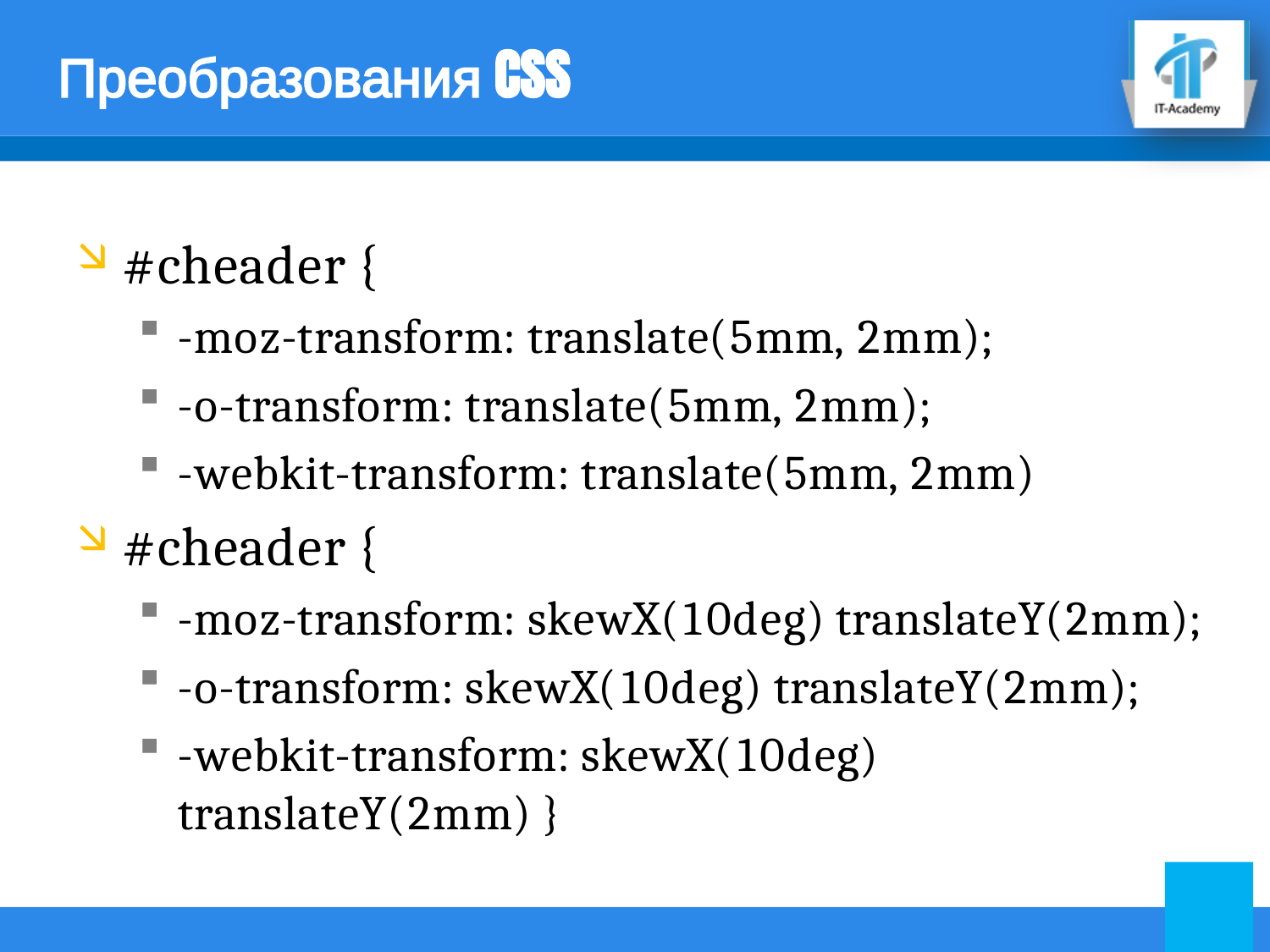

# Преобразования CSS
#cheader {
-moz-transform: translate(5mm, 2mm);
-o-transform: translate(5mm, 2mm);
-webkit-transform: translate(5mm, 2mm)
#cheader {
-moz-transform: skewX(10deg) translateY(2mm);
-o-transform: skewX(10deg) translateY(2mm);
-webkit-transform: skewX(10deg) translateY(2mm) }